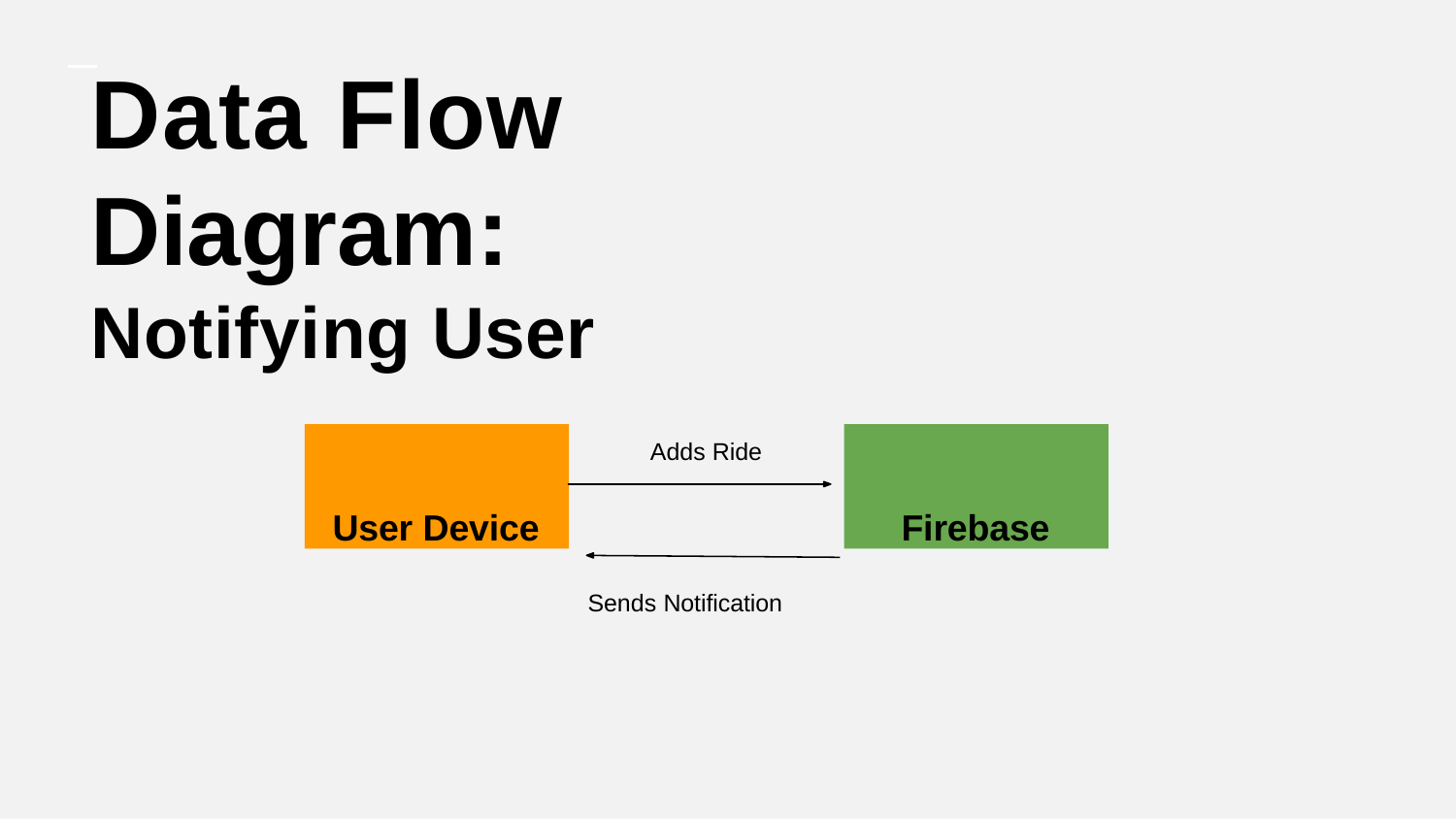

# Data Flow Diagram:
Notifying User

User Device

Firebase
Adds Ride

Sends Notification